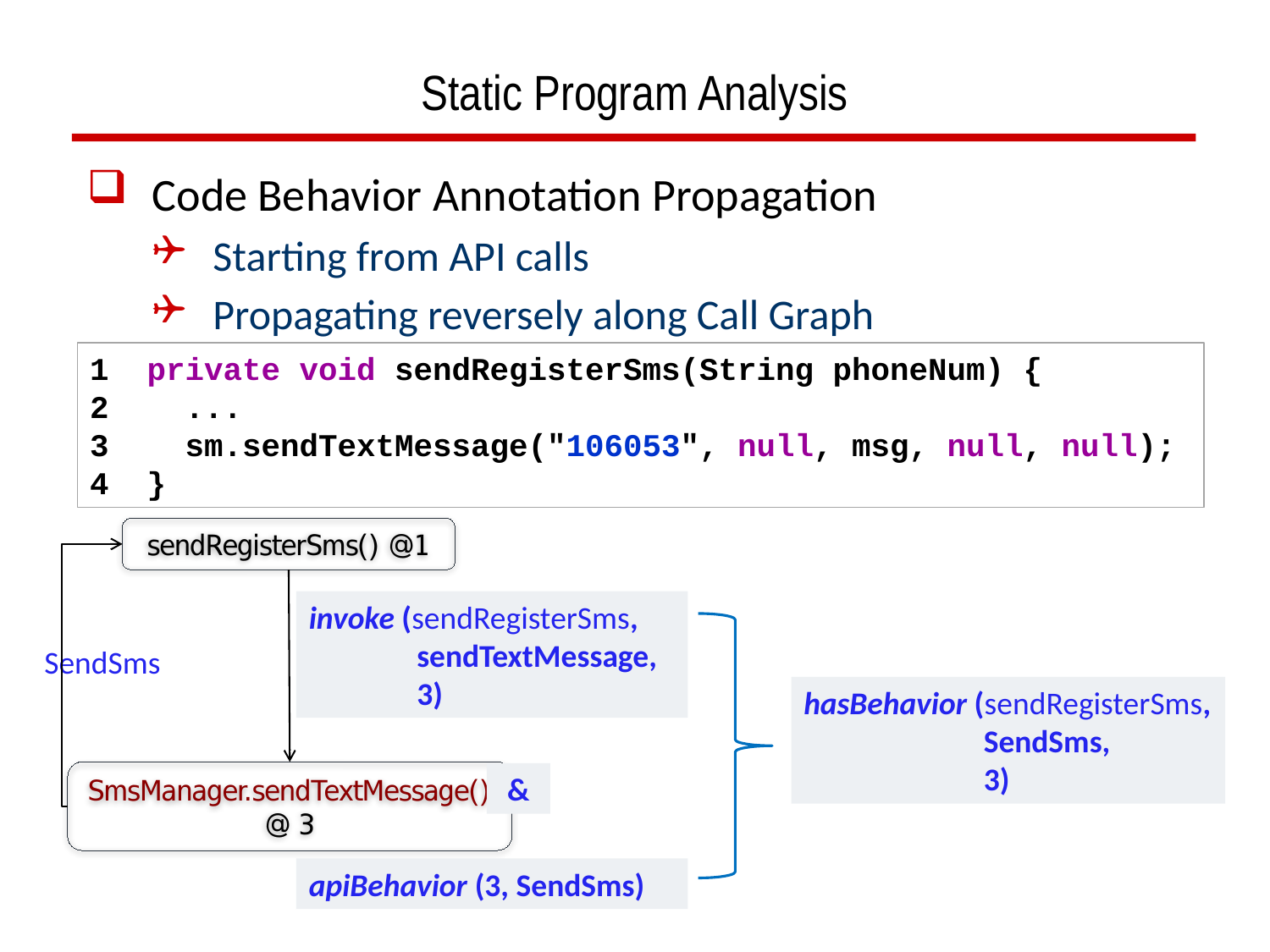

# Static Program Analysis
Code Behavior Annotation Propagation
Starting from API calls
Propagating reversely along Call Graph
1  private void sendRegisterSms(String phoneNum) {
2    ...
3    sm.sendTextMessage("106053", null, msg, null, null);
4  }
sendRegisterSms() @1
invoke (sendRegisterSms,
               sendTextMessage,
               3)

SendSms
hasBehavior (sendRegisterSms,
                         SendSms,
                         3)
SmsManager.sendTextMessage() @ 3
&
apiBehavior (3, SendSms)